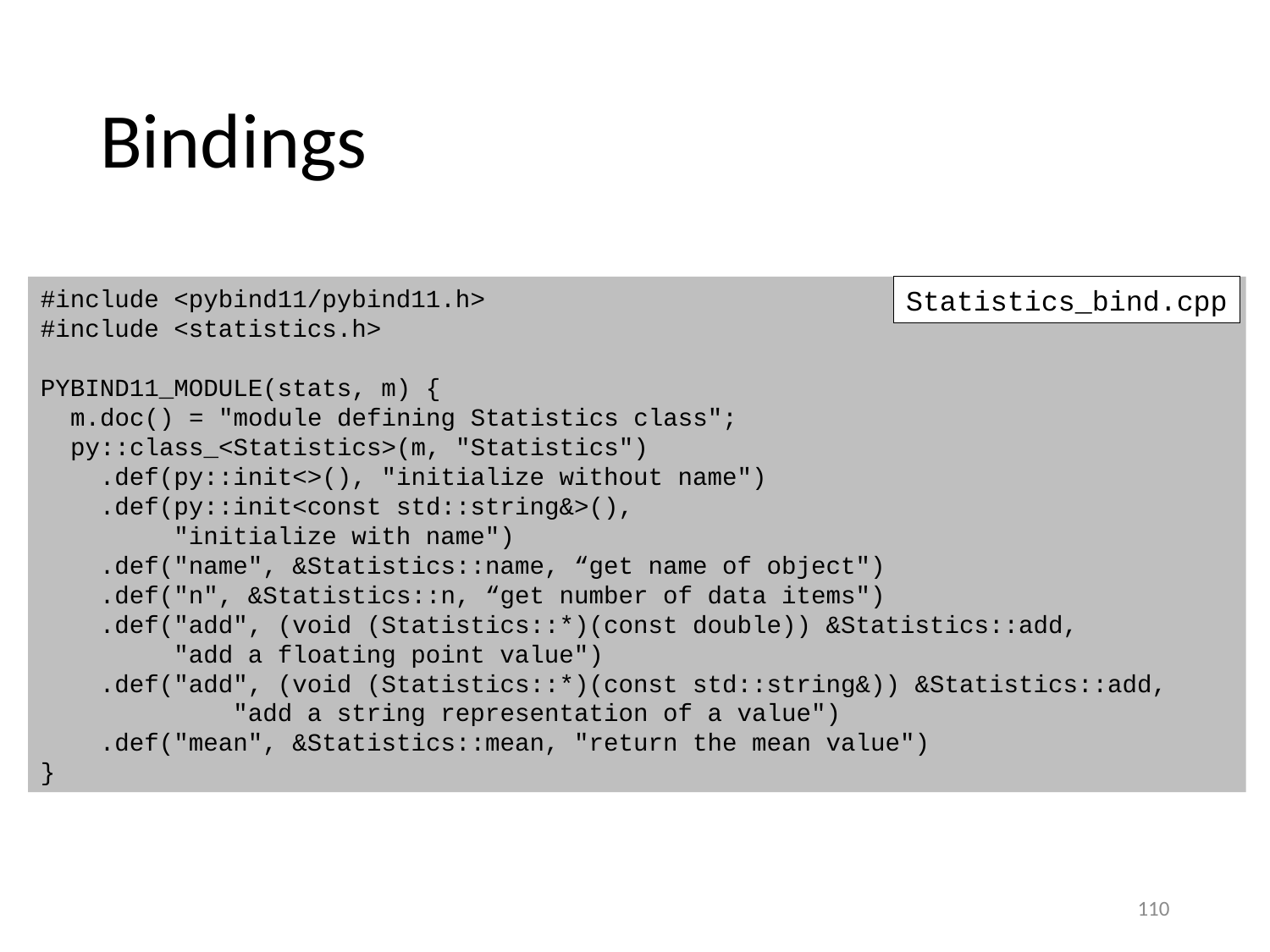

# Bindings
Statistics_bind.cpp
#include <pybind11/pybind11.h>
#include <statistics.h>

PYBIND11_MODULE(stats, m) {
  m.doc() = "module defining Statistics class";
  py::class_<Statistics>(m, "Statistics")
    .def(py::init<>(), "initialize without name")
    .def(py::init<const std::string&>(),
         "initialize with name")
    .def("name", &Statistics::name, “get name of object")
    .def("n", &Statistics::n, “get number of data items")
    .def("add", (void (Statistics::*)(const double)) &Statistics::add,
         "add a floating point value")
    .def("add", (void (Statistics::*)(const std::string&)) &Statistics::add,
             "add a string representation of a value")
    .def("mean", &Statistics::mean, "return the mean value")
}
110